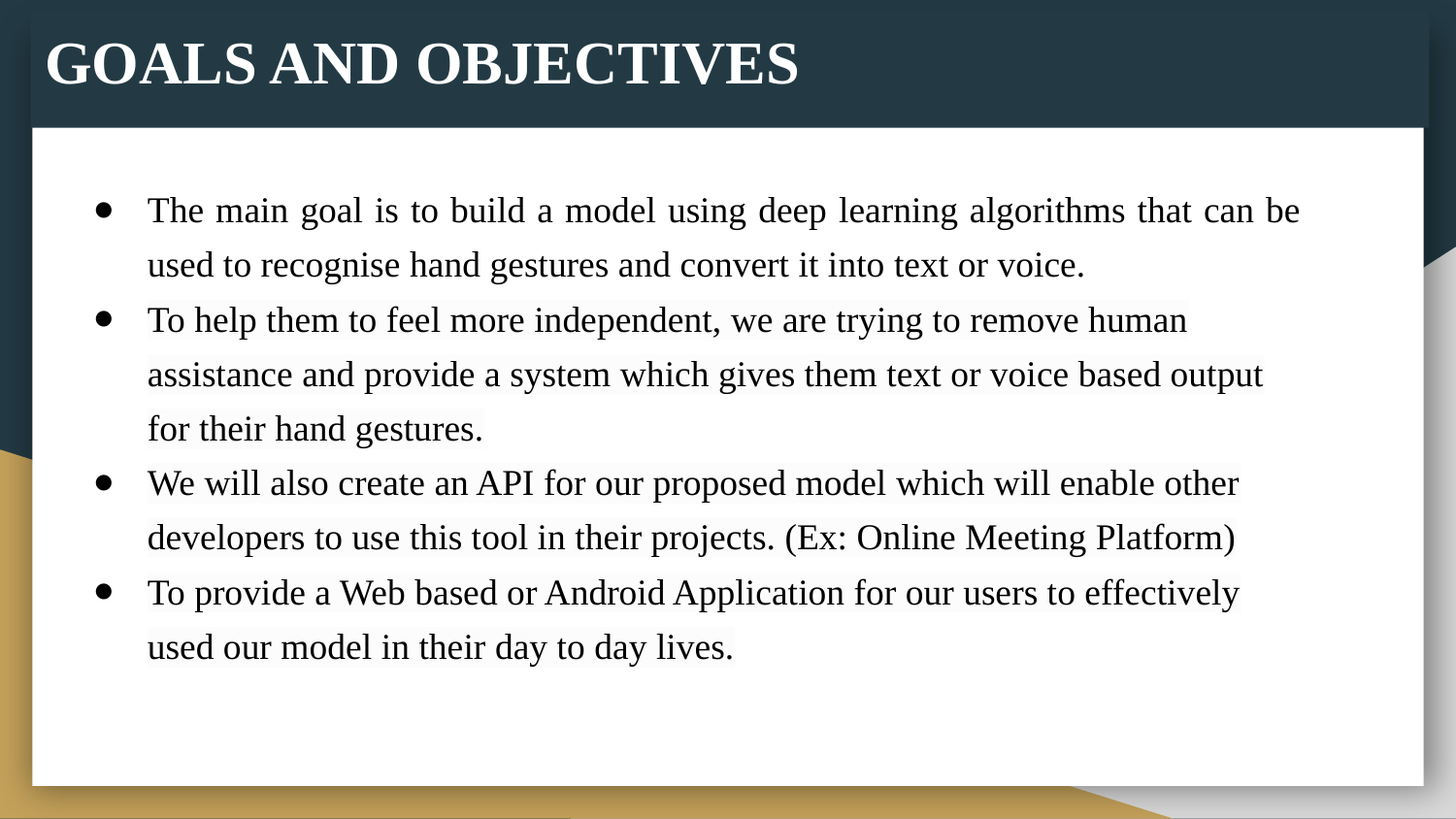

GOALS AND OBJECTIVES
The main goal is to build a model using deep learning algorithms that can be used to recognise hand gestures and convert it into text or voice.
To help them to feel more independent, we are trying to remove human assistance and provide a system which gives them text or voice based output for their hand gestures.
We will also create an API for our proposed model which will enable other developers to use this tool in their projects. (Ex: Online Meeting Platform)
To provide a Web based or Android Application for our users to effectively used our model in their day to day lives.